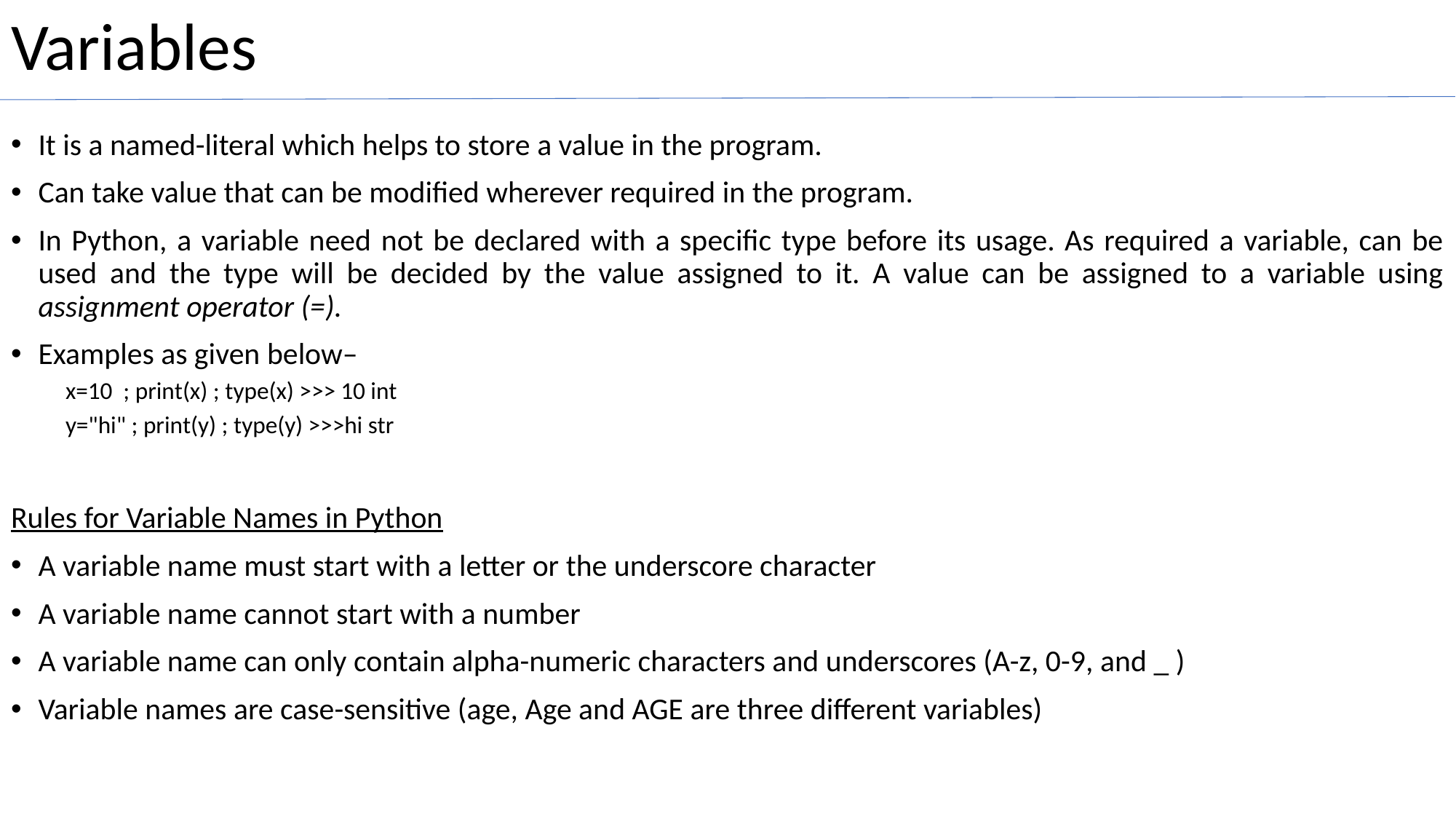

# Variables
It is a named-literal which helps to store a value in the program.
Can take value that can be modified wherever required in the program.
In Python, a variable need not be declared with a specific type before its usage. As required a variable, can be used and the type will be decided by the value assigned to it. A value can be assigned to a variable using assignment operator (=).
Examples as given below–
x=10  ; print(x) ; type(x) >>> 10 int
y="hi" ; print(y) ; type(y) >>>hi str

Rules for Variable Names in Python
A variable name must start with a letter or the underscore character
A variable name cannot start with a number
A variable name can only contain alpha-numeric characters and underscores (A-z, 0-9, and _ )
Variable names are case-sensitive (age, Age and AGE are three different variables)